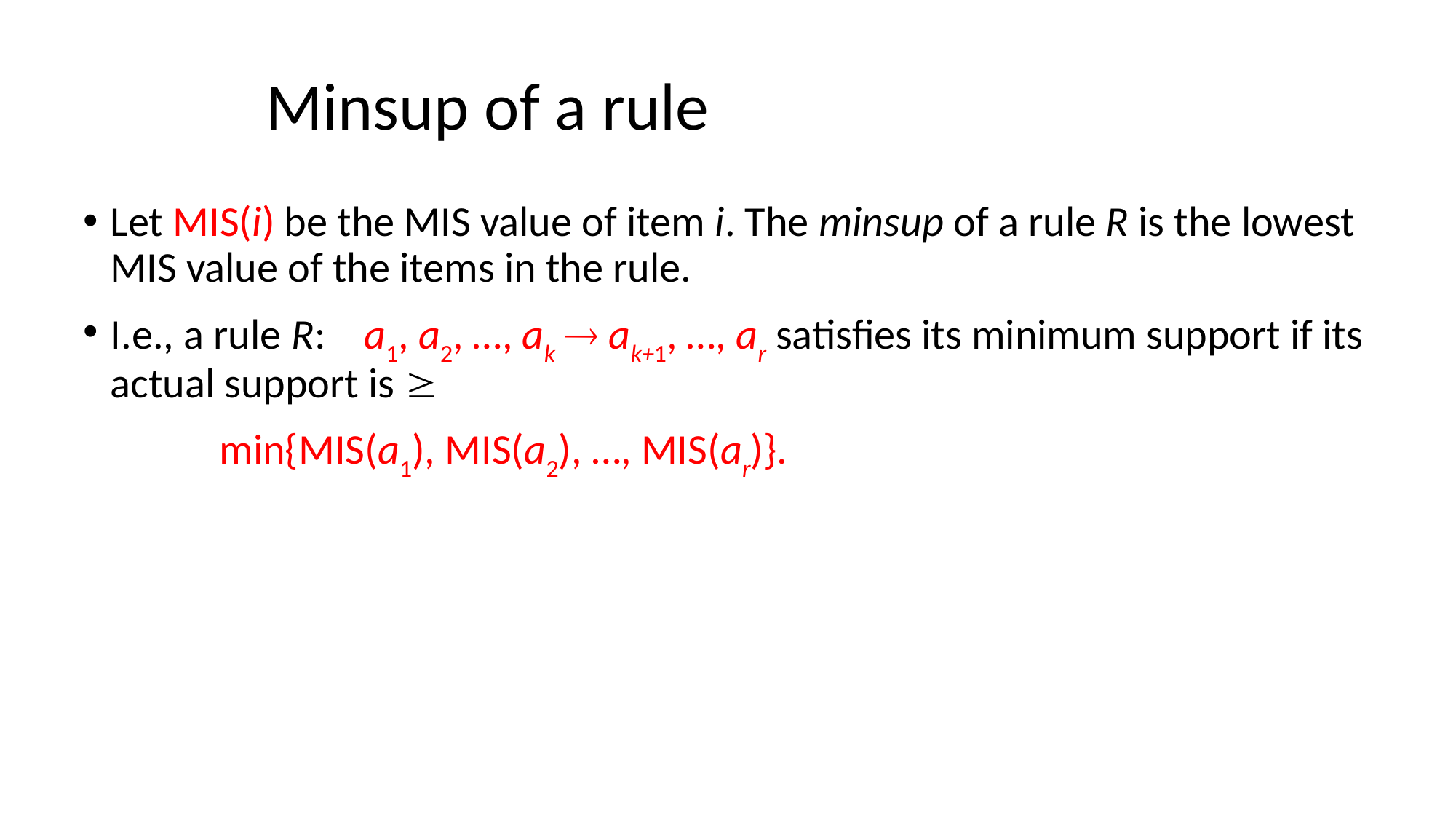

# Minsup of a rule
Let MIS(i) be the MIS value of item i. The minsup of a rule R is the lowest MIS value of the items in the rule.
I.e., a rule R:    a1, a2, …, ak → ak+1, …, ar satisfies its minimum support if its actual support is ≥
		min{MIS(a1), MIS(a2), …, MIS(ar)}.